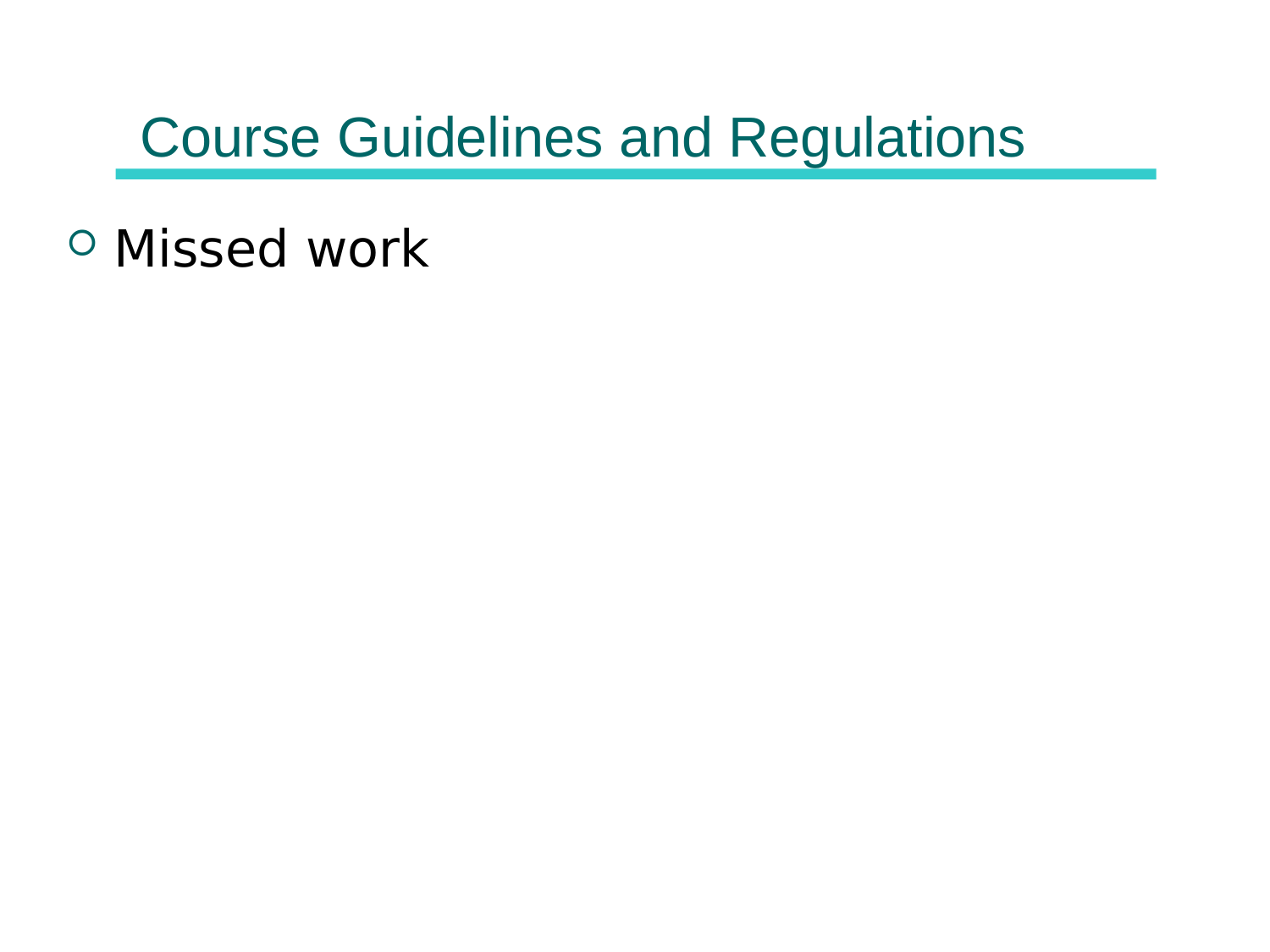

# Course Guidelines and Regulations
Missed work